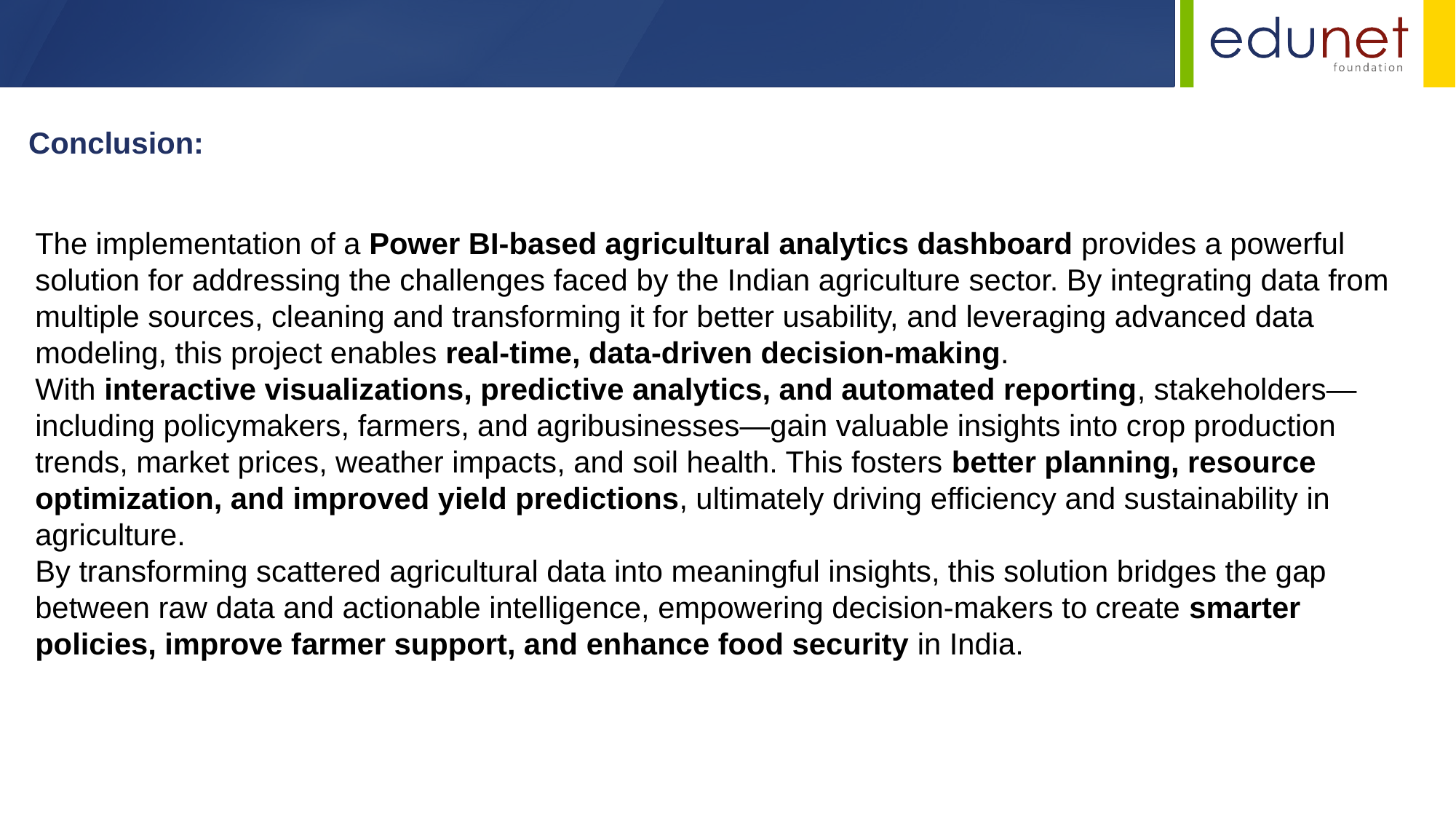

Conclusion:
The implementation of a Power BI-based agricultural analytics dashboard provides a powerful solution for addressing the challenges faced by the Indian agriculture sector. By integrating data from multiple sources, cleaning and transforming it for better usability, and leveraging advanced data modeling, this project enables real-time, data-driven decision-making.
With interactive visualizations, predictive analytics, and automated reporting, stakeholders—including policymakers, farmers, and agribusinesses—gain valuable insights into crop production trends, market prices, weather impacts, and soil health. This fosters better planning, resource optimization, and improved yield predictions, ultimately driving efficiency and sustainability in agriculture.
By transforming scattered agricultural data into meaningful insights, this solution bridges the gap between raw data and actionable intelligence, empowering decision-makers to create smarter policies, improve farmer support, and enhance food security in India.